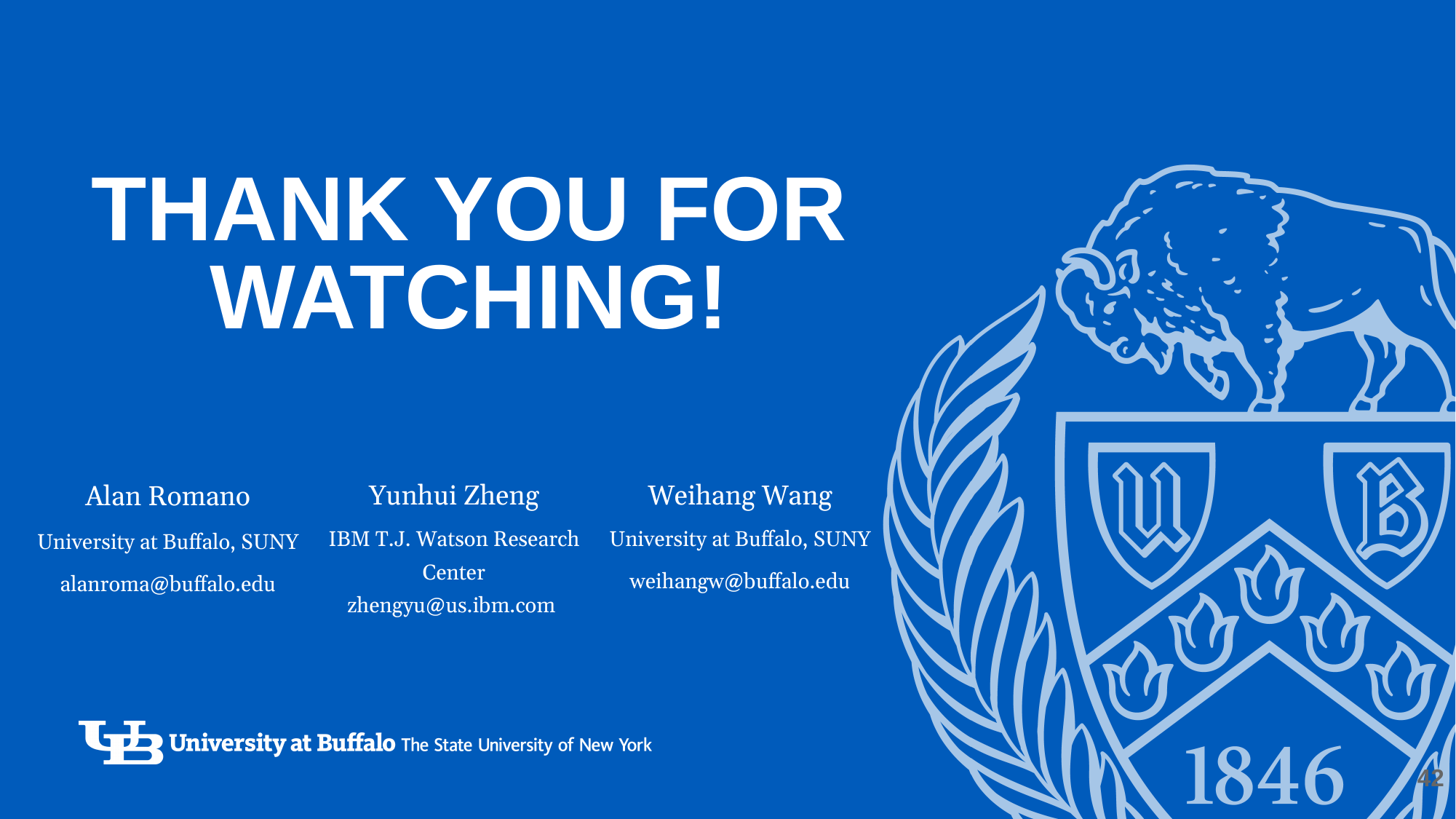

# Thank You for Watching!
Weihang Wang
University at Buffalo, SUNY
weihangw@buffalo.edu
Yunhui Zheng
IBM T.J. Watson Research Center
zhengyu@us.ibm.com
Alan Romano
University at Buffalo, SUNY
alanroma@buffalo.edu
42